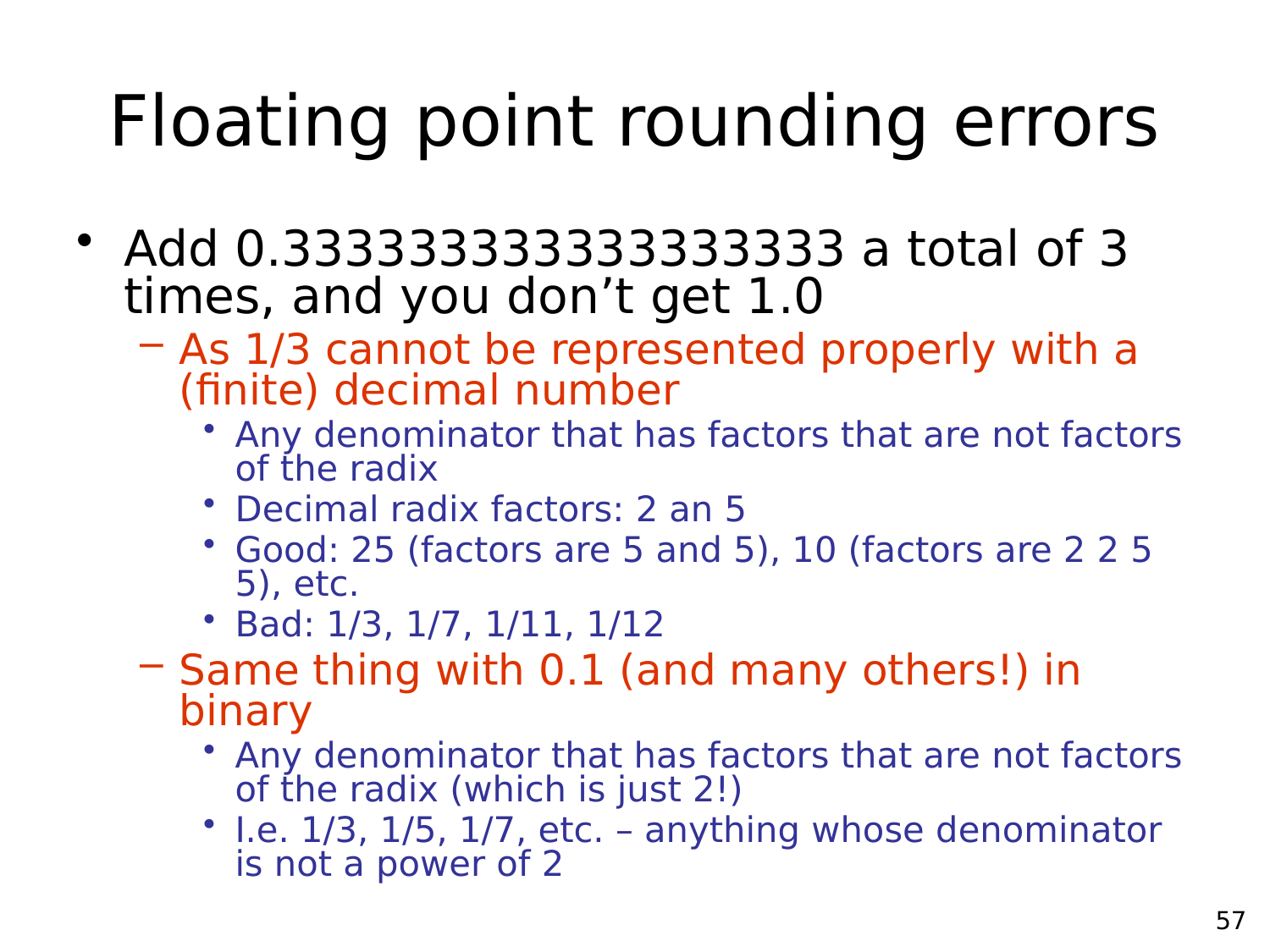

# Floating point rounding errors
Add 0.333333333333333333 a total of 3 times, and you don’t get 1.0
As 1/3 cannot be represented properly with a (finite) decimal number
Any denominator that has factors that are not factors of the radix
Decimal radix factors: 2 an 5
Good: 25 (factors are 5 and 5), 10 (factors are 2 2 5 5), etc.
Bad: 1/3, 1/7, 1/11, 1/12
Same thing with 0.1 (and many others!) in binary
Any denominator that has factors that are not factors of the radix (which is just 2!)
I.e. 1/3, 1/5, 1/7, etc. – anything whose denominator is not a power of 2